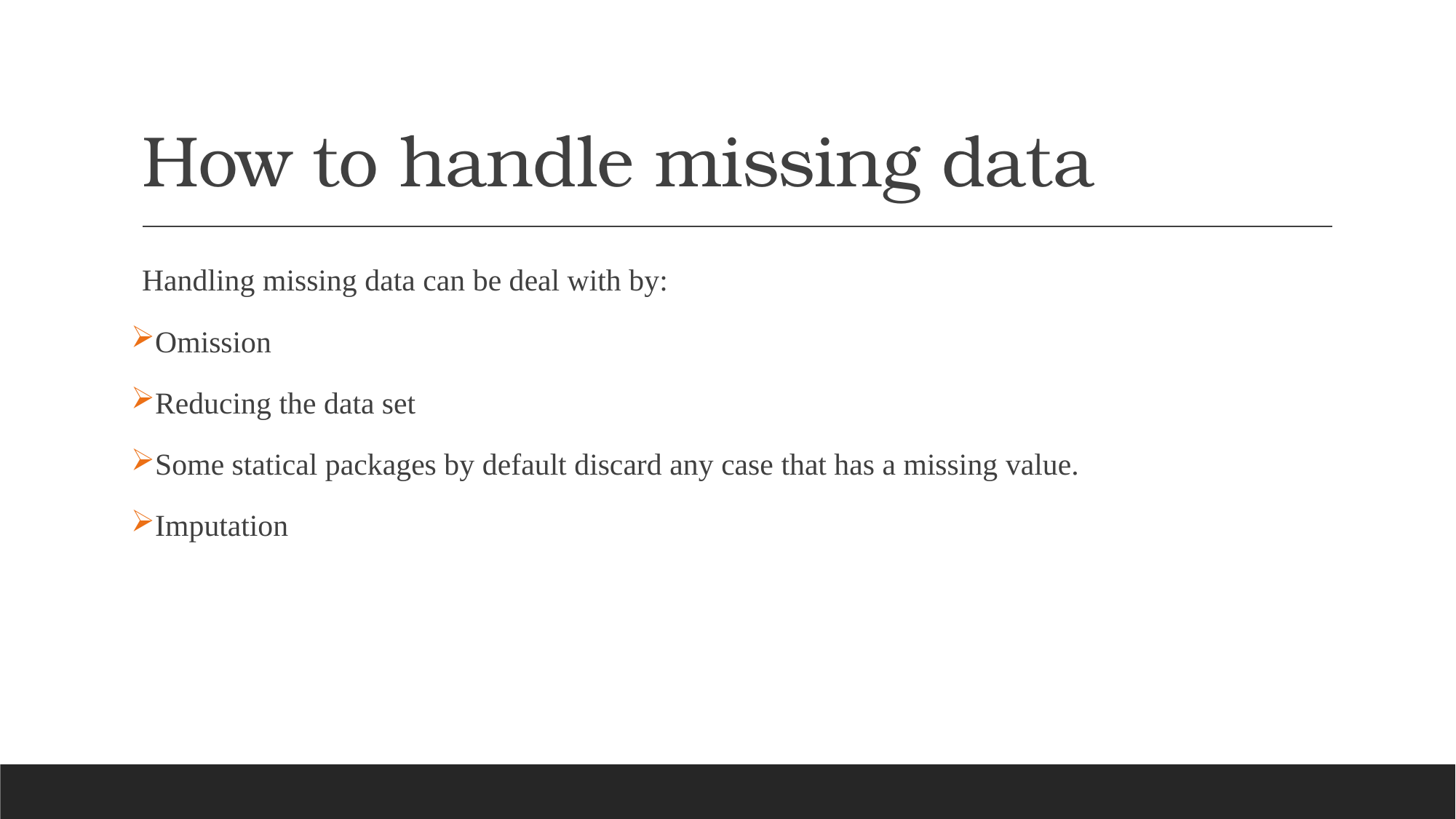

# How to handle missing data
Handling missing data can be deal with by:
Omission
Reducing the data set
Some statical packages by default discard any case that has a missing value.
Imputation